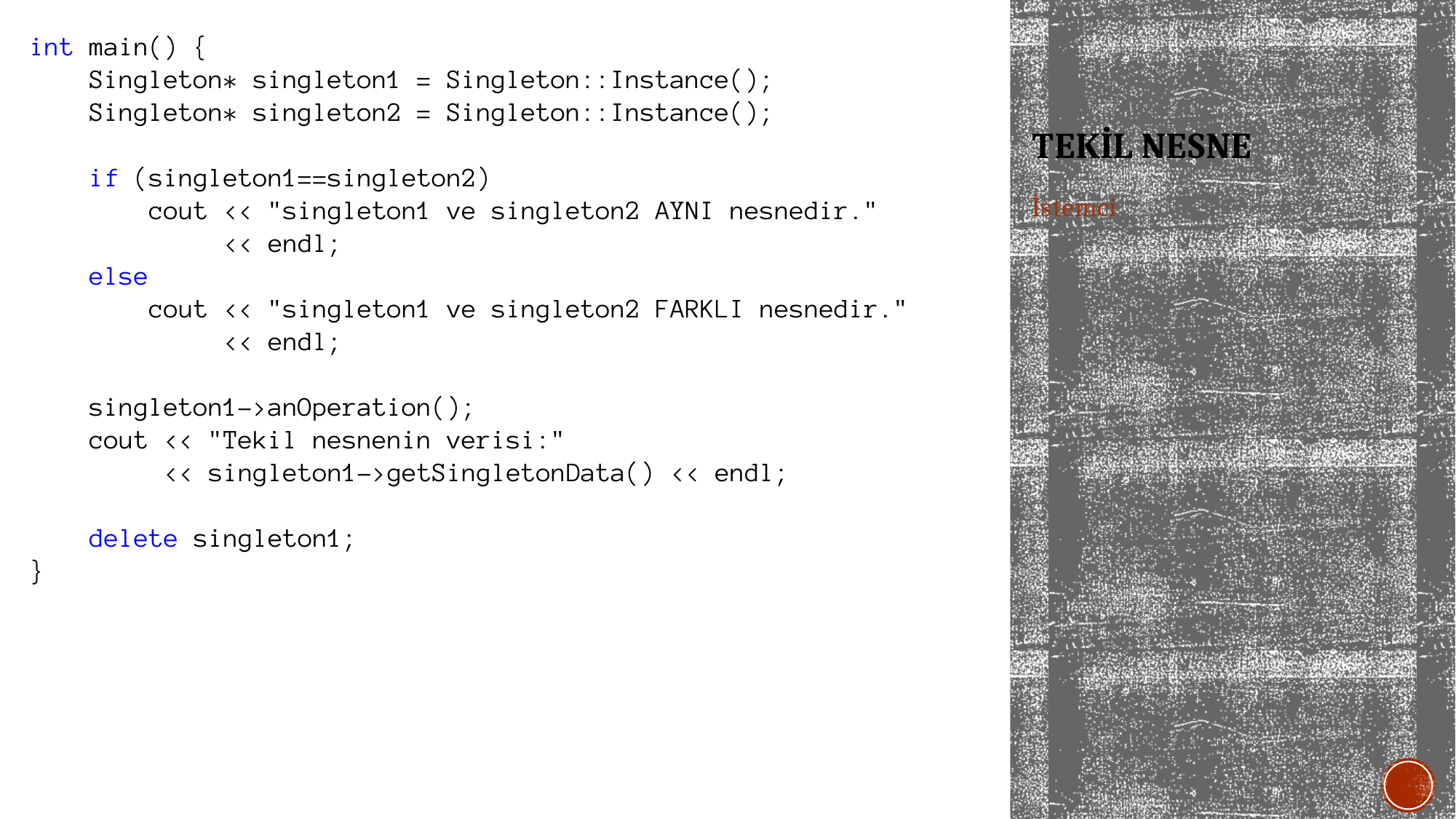

int main() {
    Singleton* singleton1 = Singleton::Instance();
    Singleton* singleton2 = Singleton::Instance();

    if (singleton1==singleton2)
        cout << "singleton1 ve singleton2 AYNI nesnedir."
             << endl;
    else
        cout << "singleton1 ve singleton2 FARKLI nesnedir."
             << endl;

    singleton1->anOperation();
    cout << "Tekil nesnenin verisi:"
         << singleton1->getSingletonData() << endl;

    delete singleton1;
}

# TekİL nESNE
İstemci